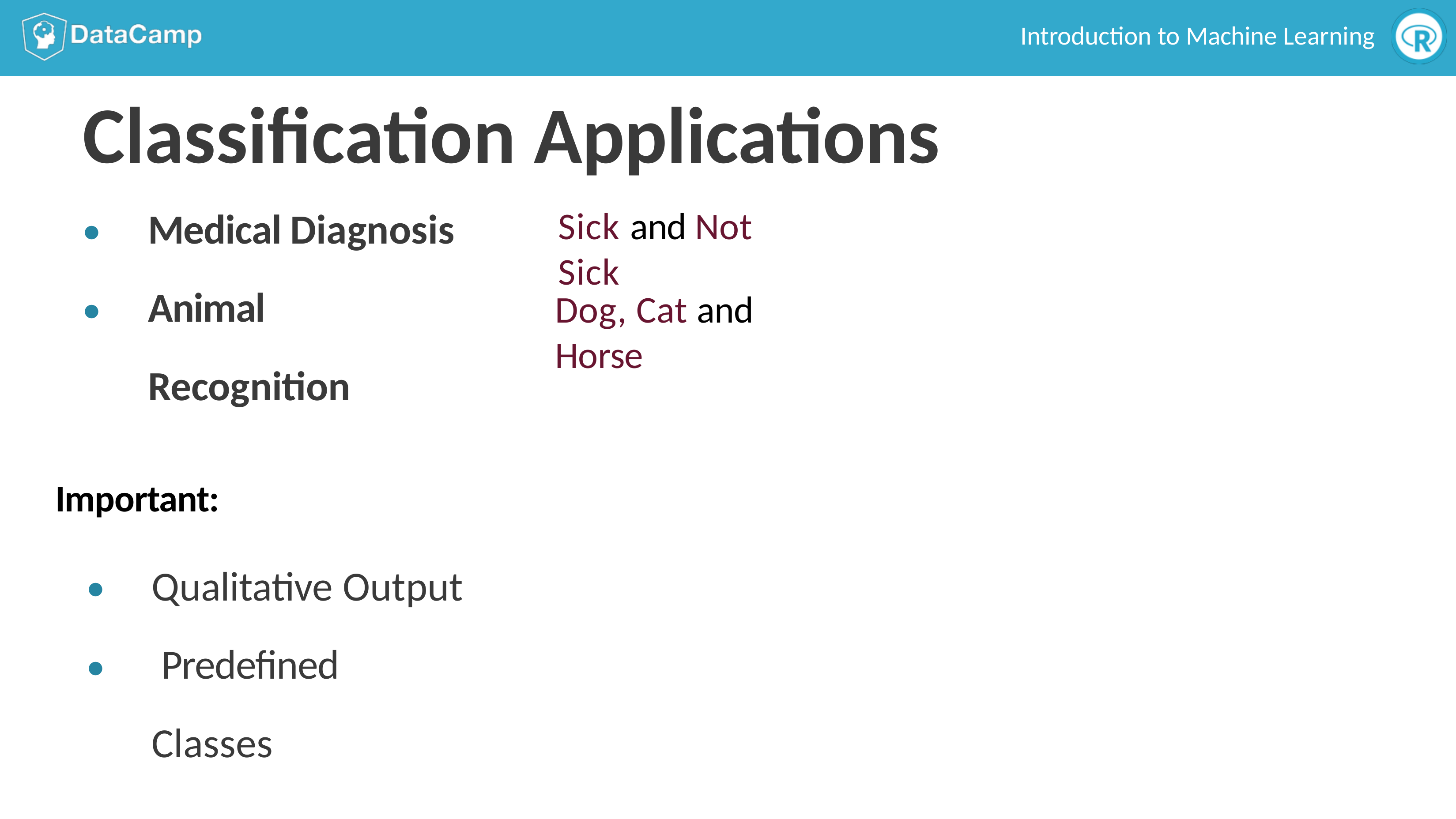

Introduction to Machine Learning
# Classification Applications
Medical Diagnosis  Animal Recognition
Sick and Not Sick
●
Dog, Cat and Horse
●
Important:
Qualitative Output  Predefined Classes
●
●